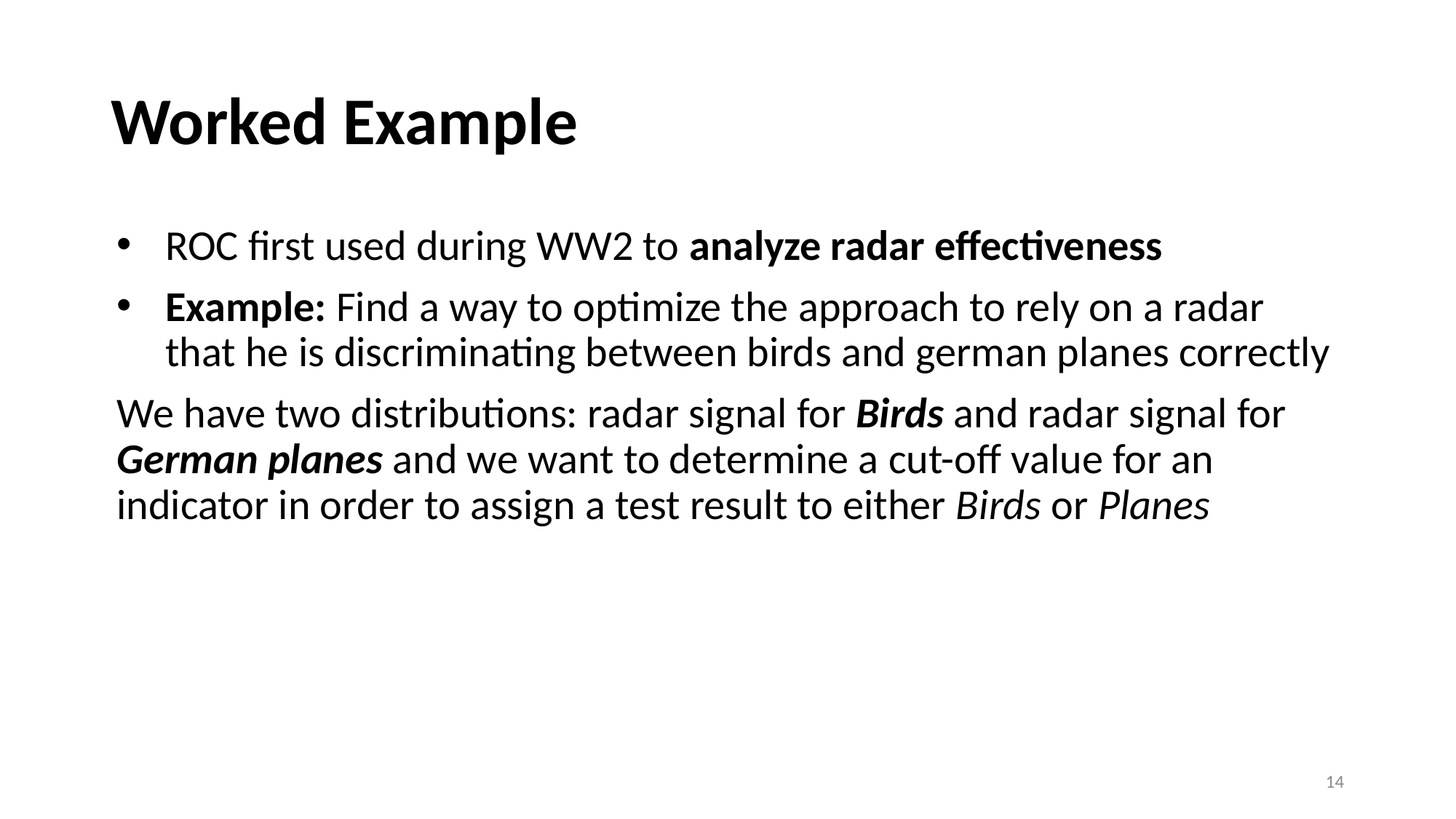

# Worked Example
ROC first used during WW2 to analyze radar effectiveness
Example: Find a way to optimize the approach to rely on a radar that he is discriminating between birds and german planes correctly
We have two distributions: radar signal for Birds and radar signal for German planes and we want to determine a cut-off value for an indicator in order to assign a test result to either Birds or Planes

14